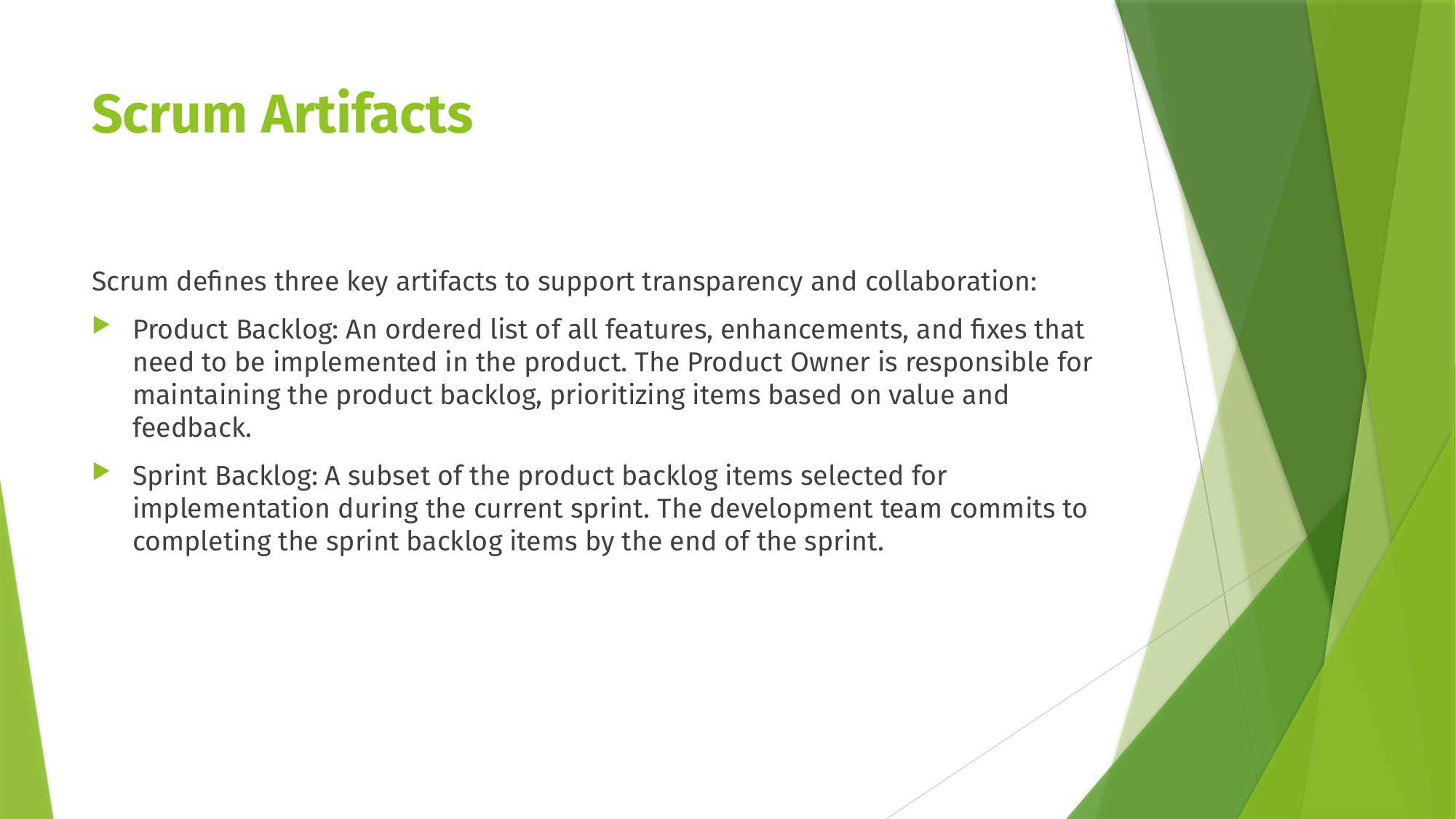

# Scrum Artifacts
Scrum defines three key artifacts to support transparency and collaboration:
Product Backlog: An ordered list of all features, enhancements, and fixes that need to be implemented in the product. The Product Owner is responsible for maintaining the product backlog, prioritizing items based on value and feedback.
Sprint Backlog: A subset of the product backlog items selected for implementation during the current sprint. The development team commits to completing the sprint backlog items by the end of the sprint.